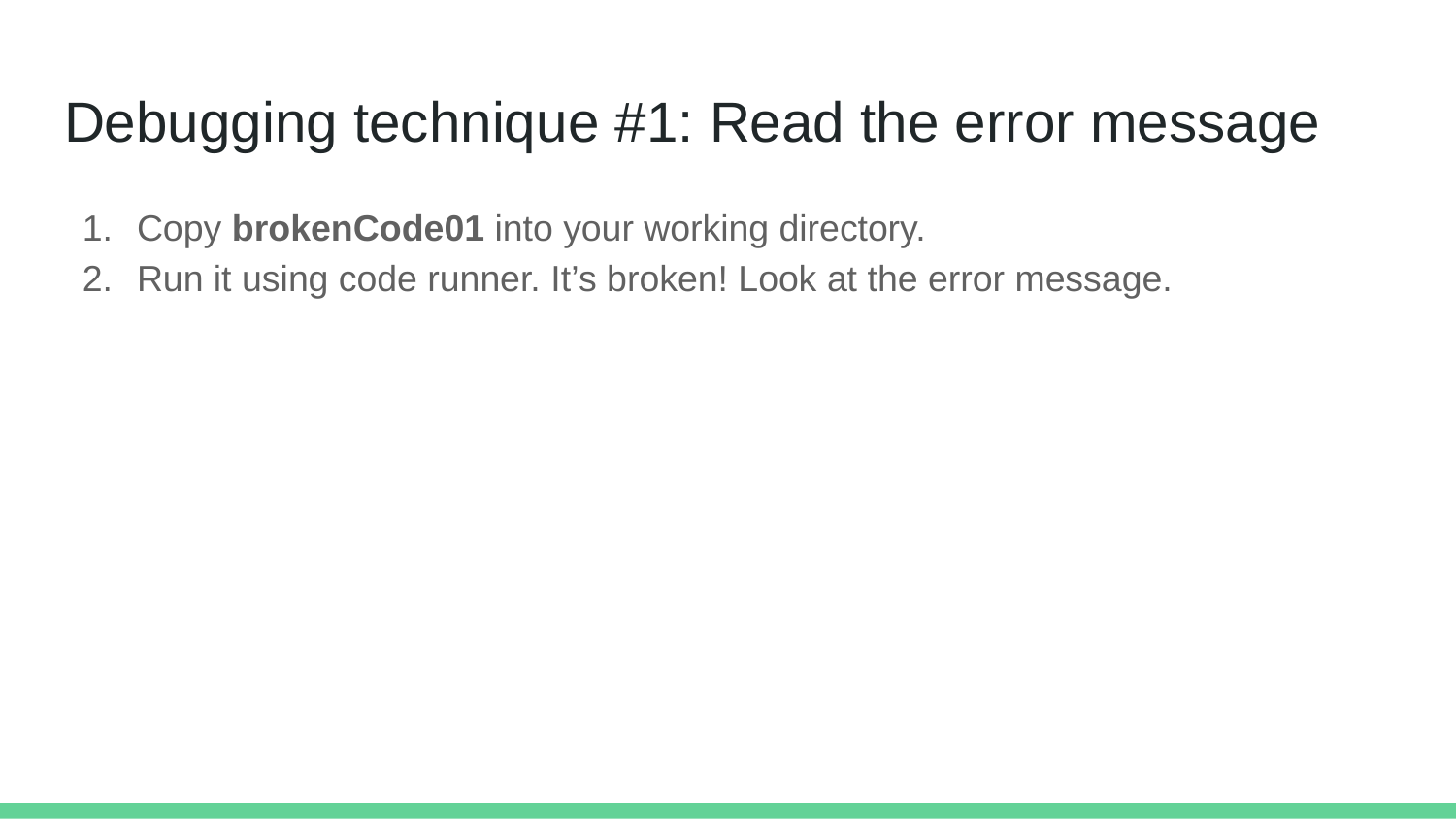

# Debugging technique #1: Read the error message
Copy brokenCode01 into your working directory.
Run it using code runner. It’s broken! Look at the error message.